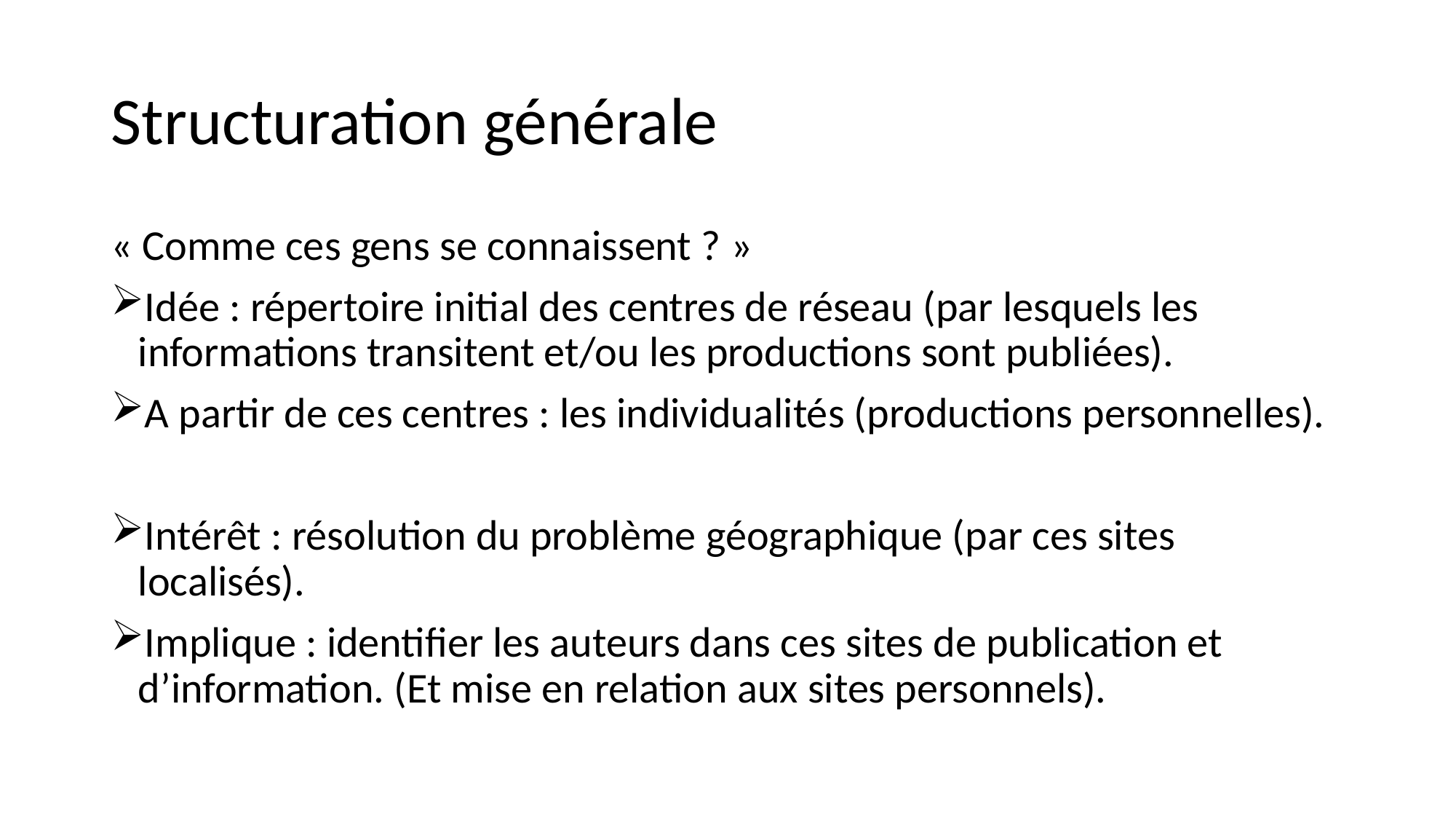

# Structuration générale
« Comme ces gens se connaissent ? »
Idée : répertoire initial des centres de réseau (par lesquels les informations transitent et/ou les productions sont publiées).
A partir de ces centres : les individualités (productions personnelles).

Intérêt : résolution du problème géographique (par ces sites localisés).
Implique : identifier les auteurs dans ces sites de publication et d’information. (Et mise en relation aux sites personnels).